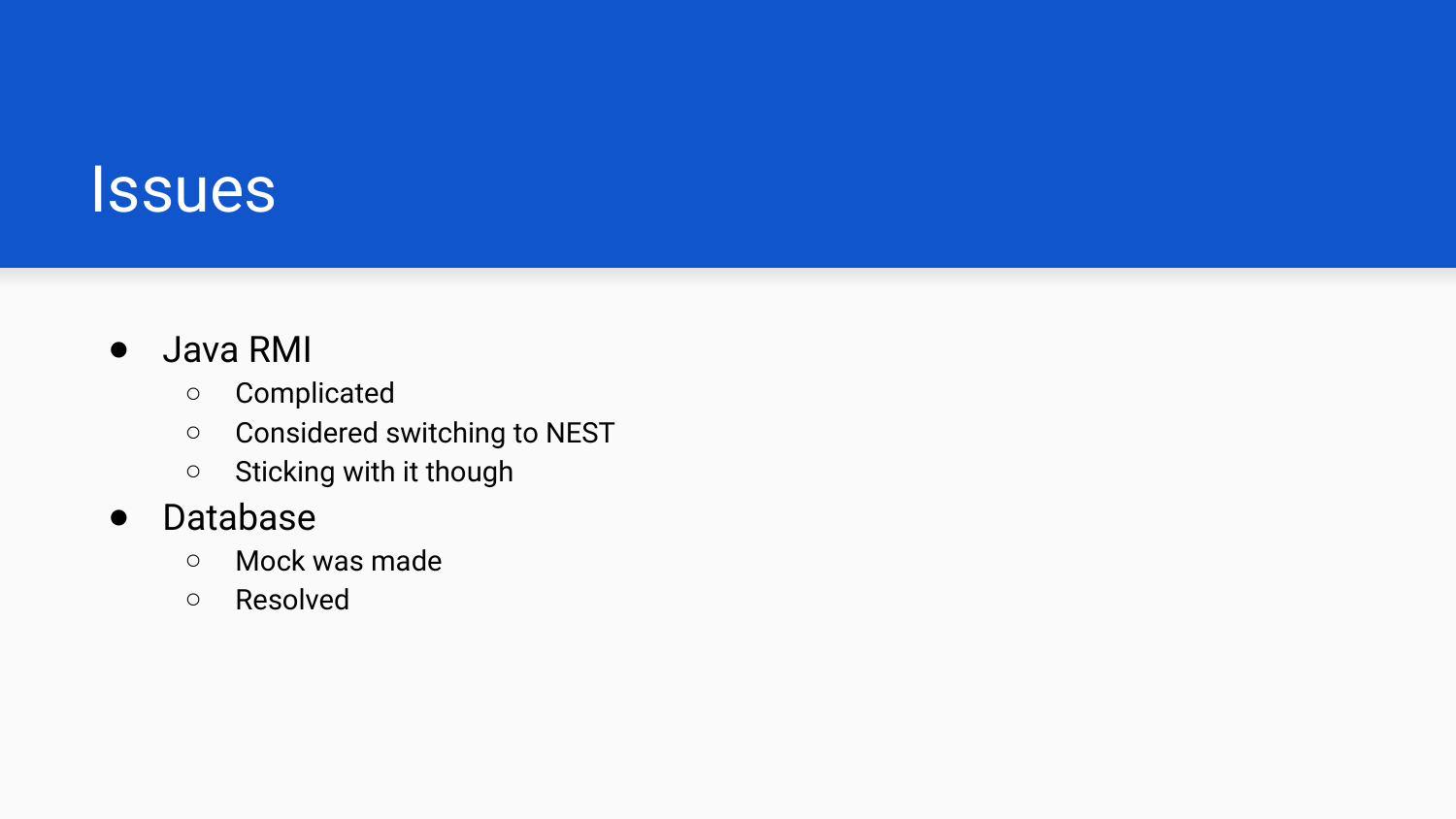

# Issues
Java RMI
Complicated
Considered switching to NEST
Sticking with it though
Database
Mock was made
Resolved